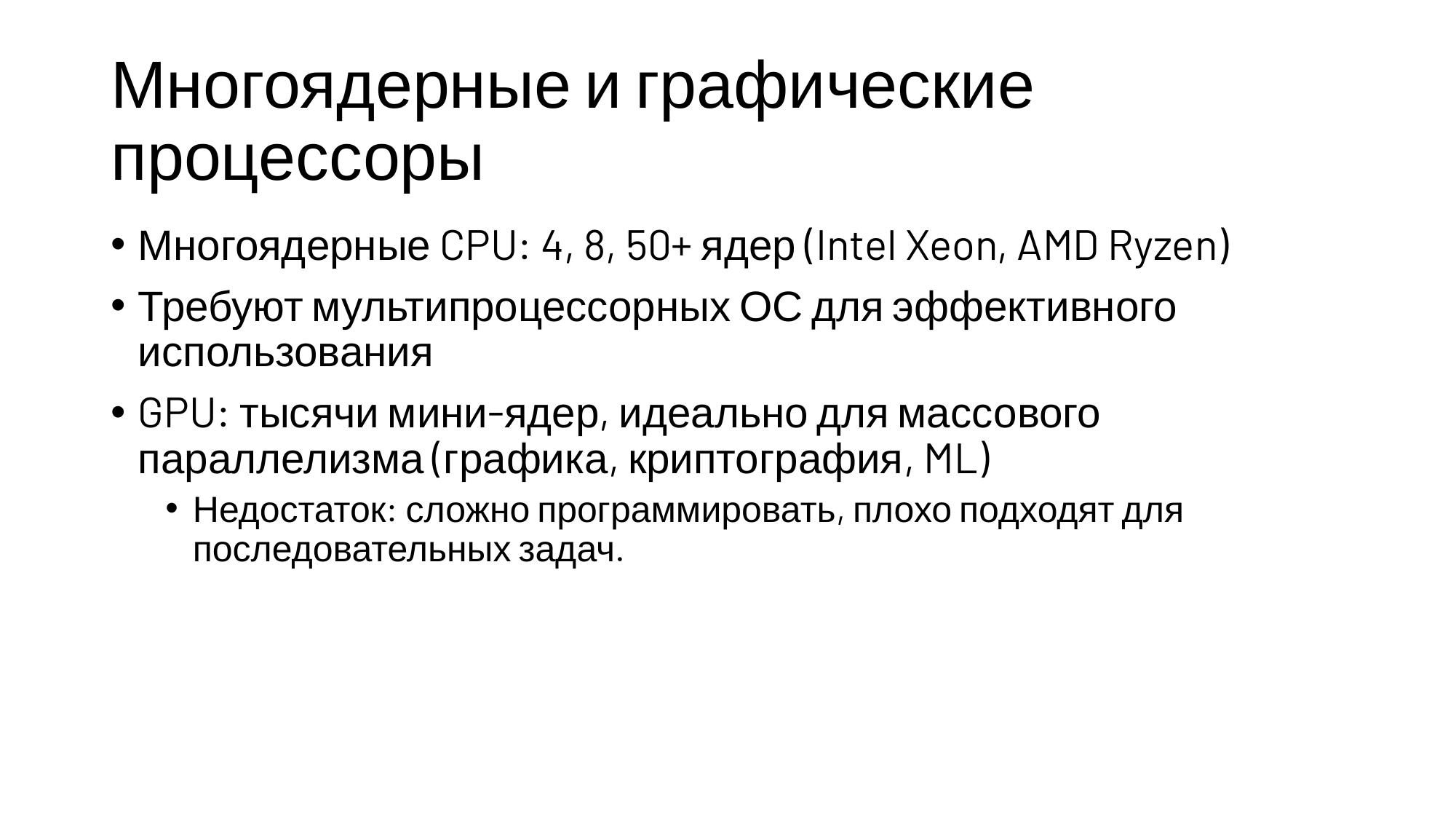

# Многоядерные и графические процессоры
Многоядерные CPU: 4, 8, 50+ ядер (Intel Xeon, AMD Ryzen)
Требуют мультипроцессорных ОС для эффективного использования
GPU: тысячи мини-ядер, идеально для массового параллелизма (графика, криптография, ML)
Недостаток: сложно программировать, плохо подходят для последовательных задач.